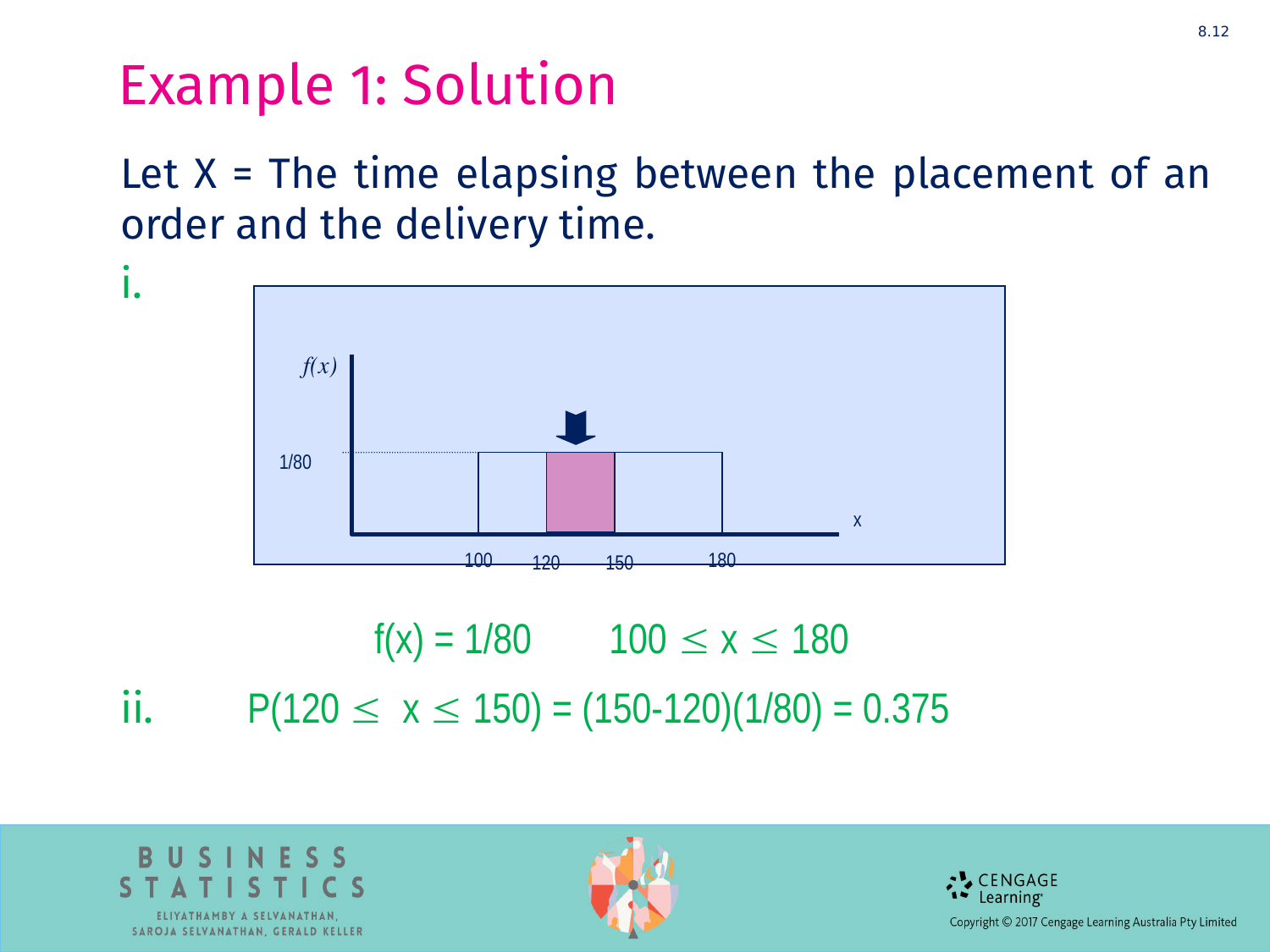

8.12
# Example 1: Solution
	Let X = The time elapsing between the placement of an order and the delivery time.
	i.

			f(x) = 1/80        100 ≤ x ≤ 180
	ii.	P(120 ≤  x ≤ 150) = (150-120)(1/80) = 0.375

1/80

x
100
180
120
150
f(x)